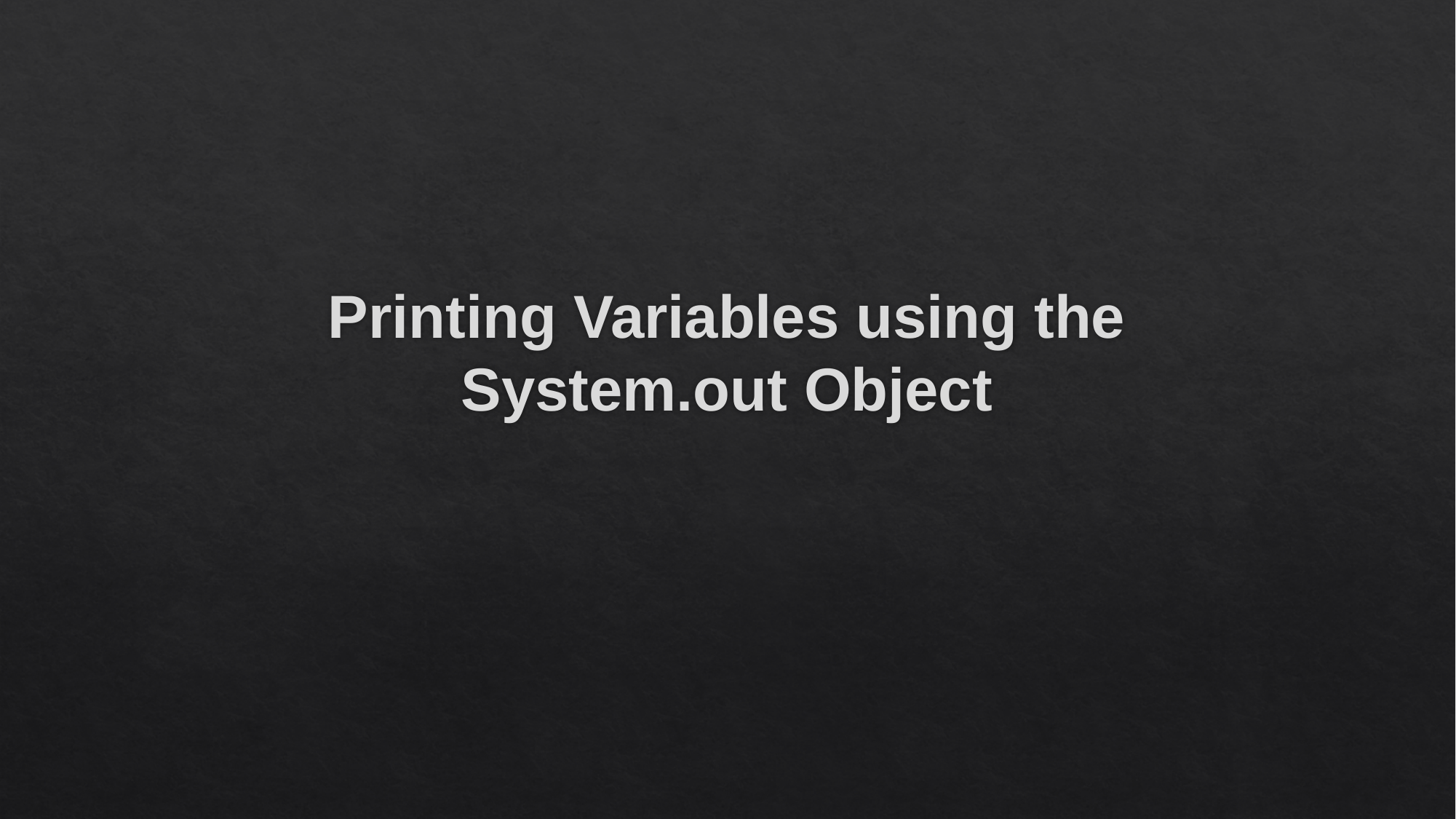

# Printing Variables using the System.out Object